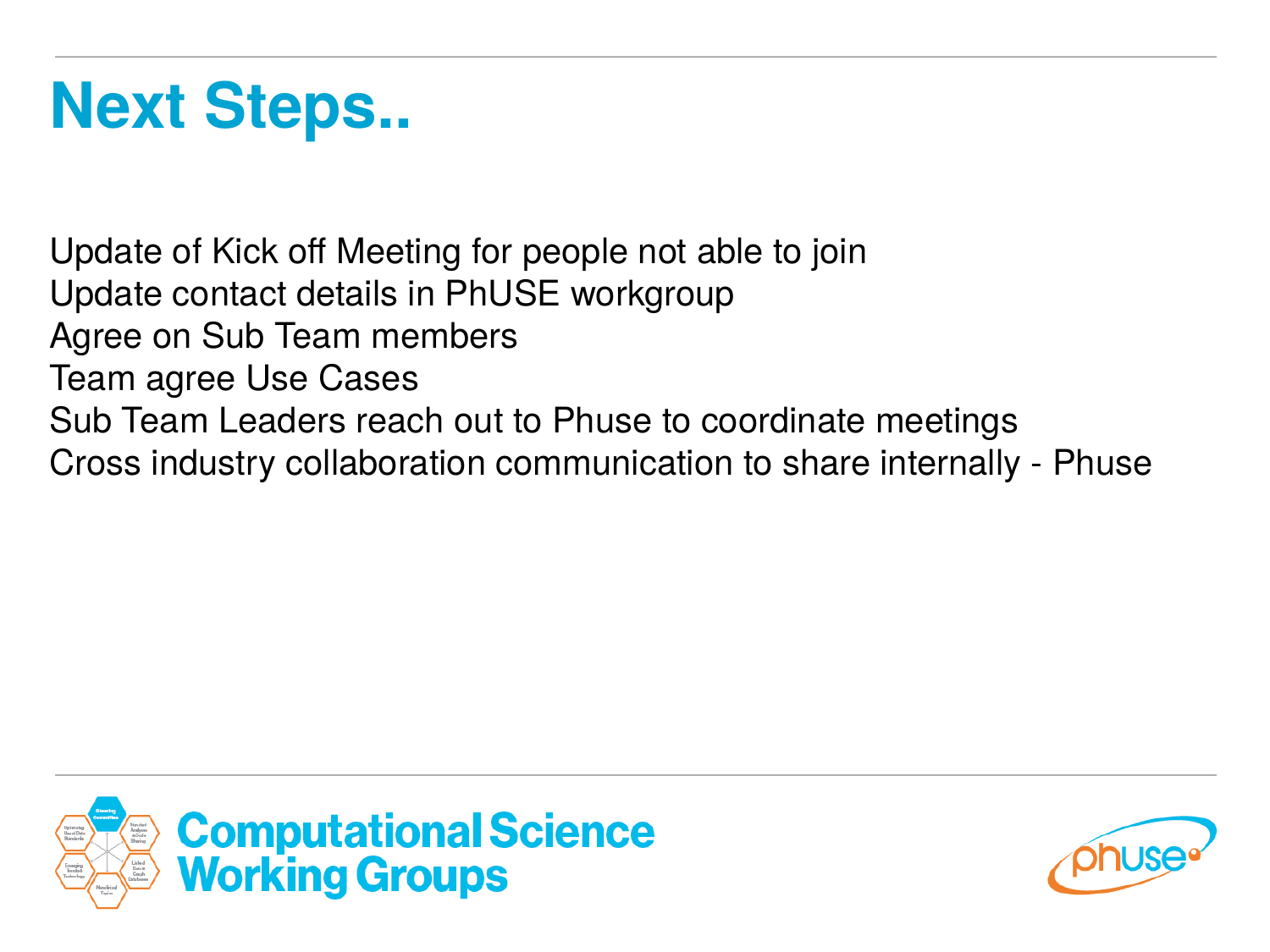

Next Steps..
Update of Kick off Meeting for people not able to join
Update contact details in PhUSE workgroup
Agree on Sub Team members
Team agree Use Cases
Sub Team Leaders reach out to Phuse to coordinate meetings
Cross industry collaboration communication to share internally - Phuse